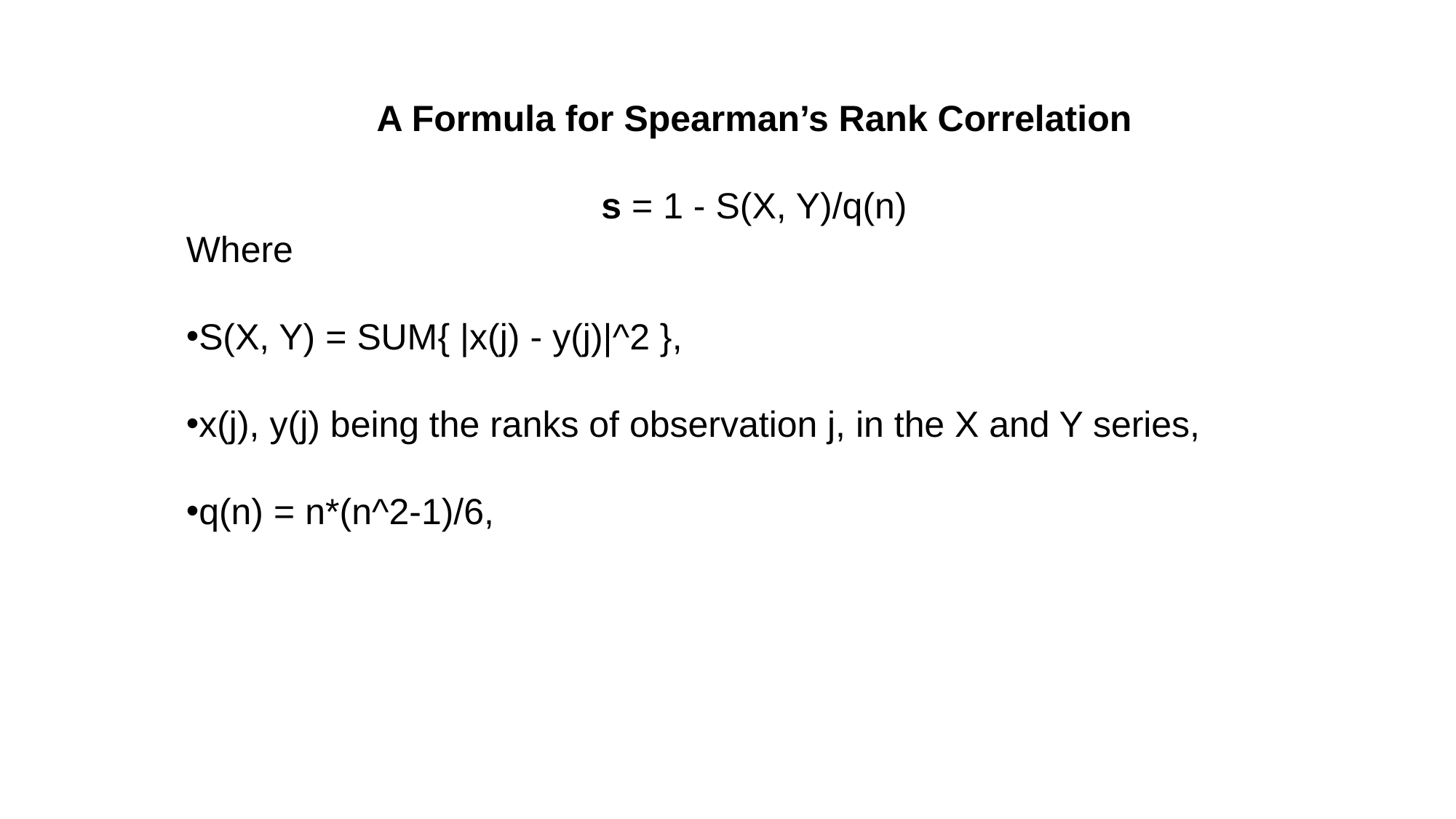

A Formula for Spearman’s Rank Correlation

s = 1 - S(X, Y)/q(n)
Where

S(X, Y) = SUM{ |x(j) - y(j)|^2 },

x(j), y(j) being the ranks of observation j, in the X and Y series,

q(n) = n*(n^2-1)/6,